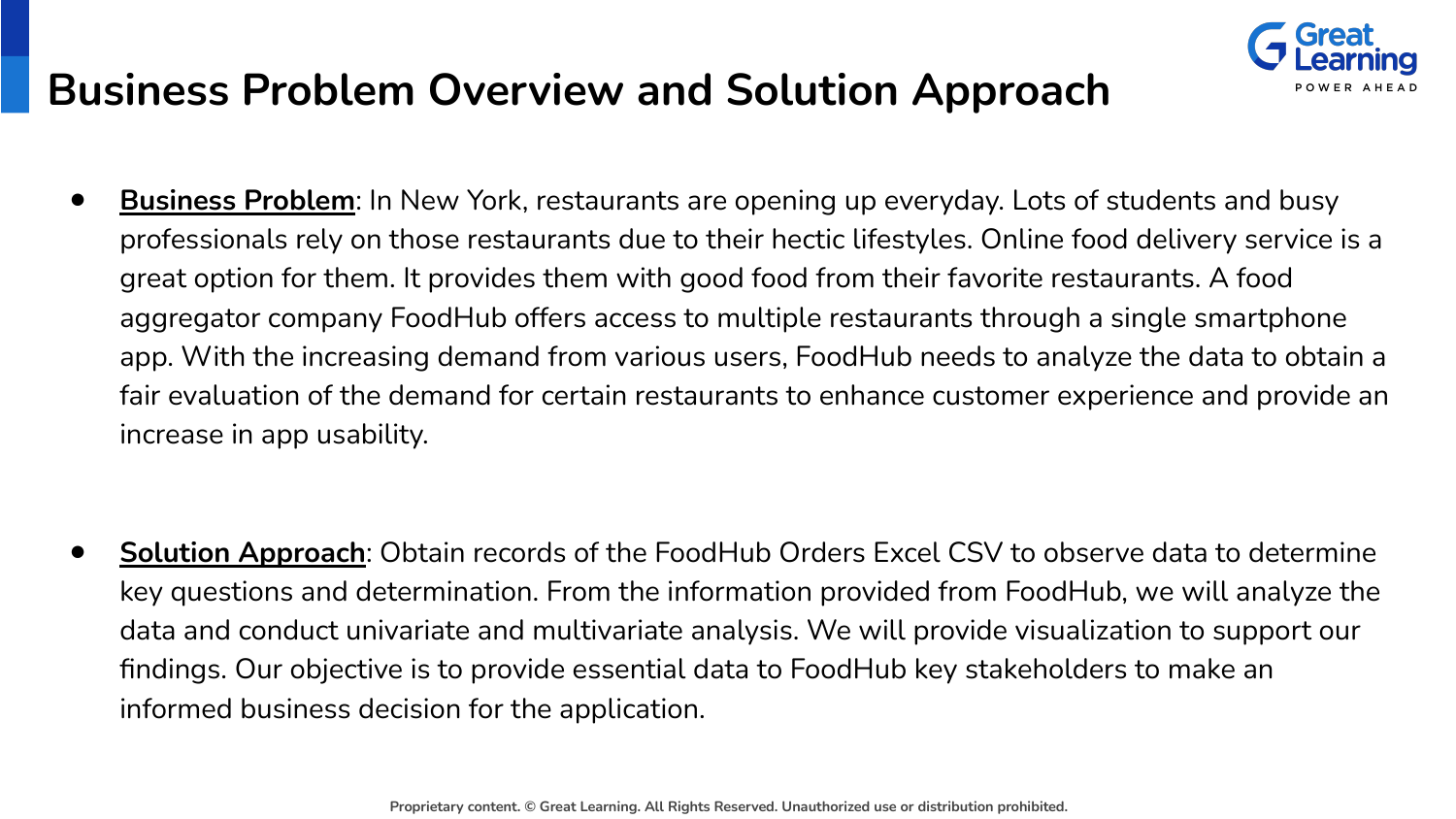

# Business Problem Overview and Solution Approach
Business Problem: In New York, restaurants are opening up everyday. Lots of students and busy professionals rely on those restaurants due to their hectic lifestyles. Online food delivery service is a great option for them. It provides them with good food from their favorite restaurants. A food aggregator company FoodHub offers access to multiple restaurants through a single smartphone app. With the increasing demand from various users, FoodHub needs to analyze the data to obtain a fair evaluation of the demand for certain restaurants to enhance customer experience and provide an increase in app usability.

Solution Approach: Obtain records of the FoodHub Orders Excel CSV to observe data to determine key questions and determination. From the information provided from FoodHub, we will analyze the data and conduct univariate and multivariate analysis. We will provide visualization to support our findings. Our objective is to provide essential data to FoodHub key stakeholders to make an informed business decision for the application.